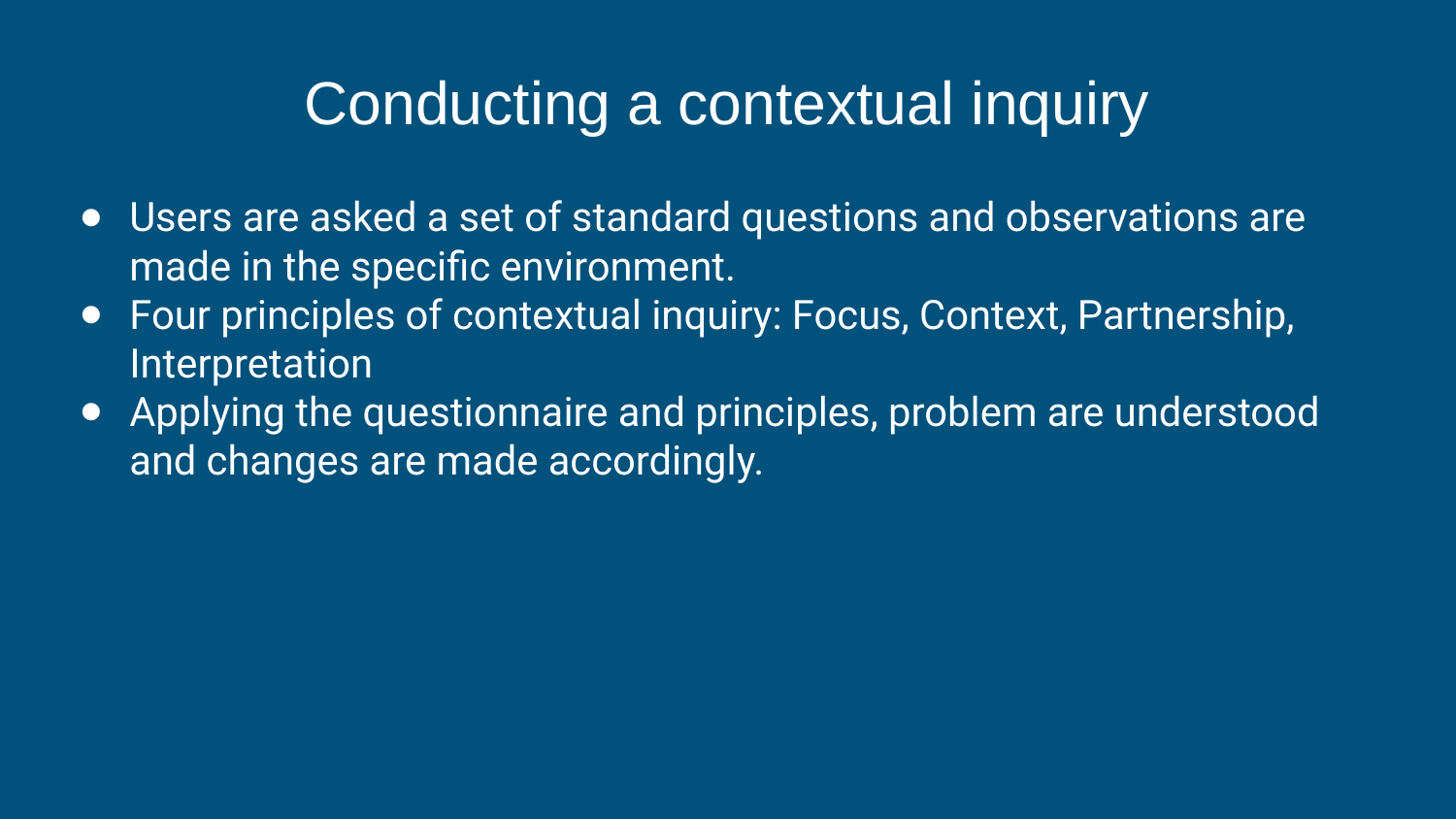

Conducting a contextual inquiry
Users are asked a set of standard questions and observations are made in the specific environment.
Four principles of contextual inquiry: Focus, Context, Partnership, Interpretation
Applying the questionnaire and principles, problem are understood and changes are made accordingly.